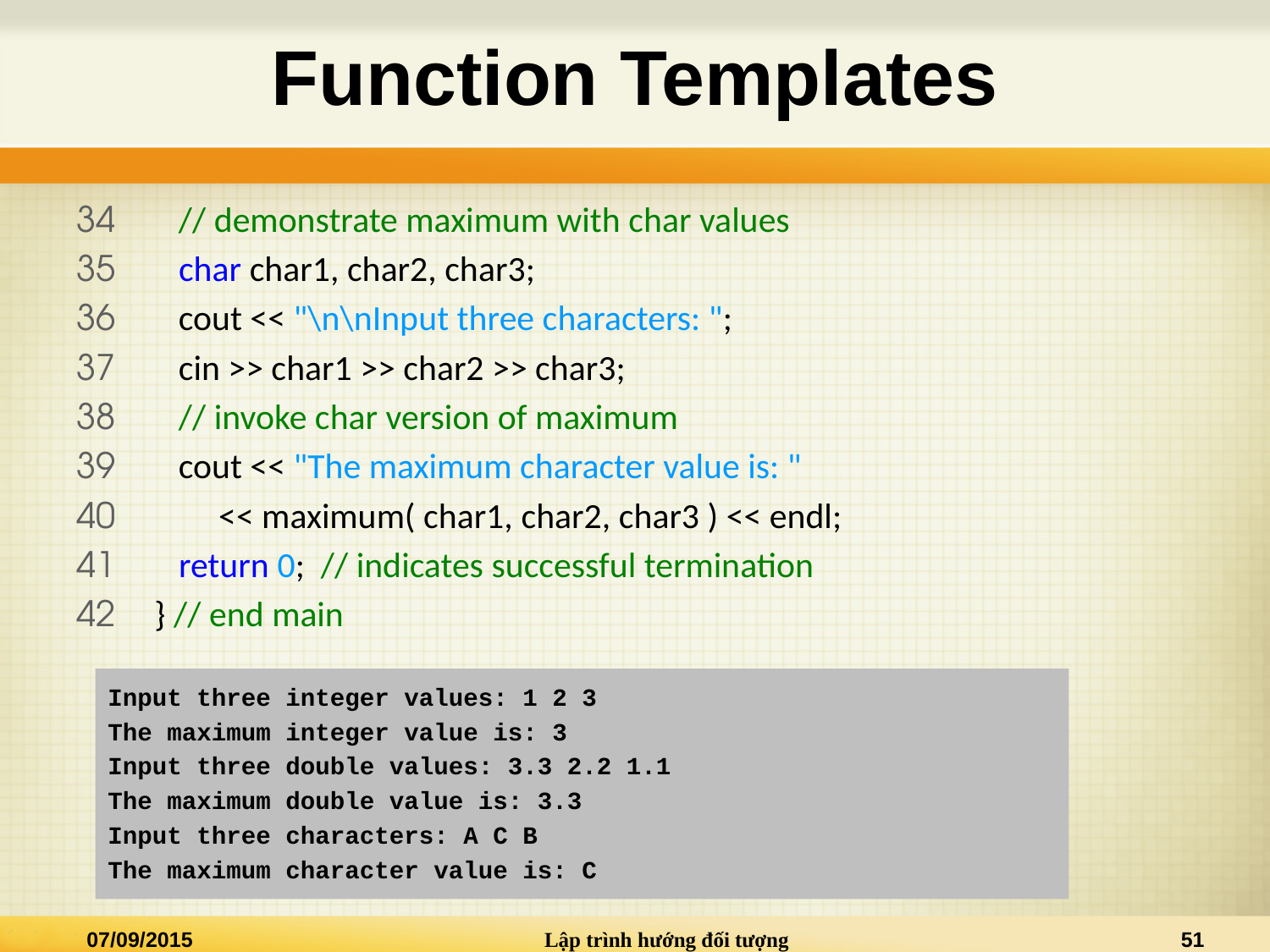

# Function Templates
34       // demonstrate maximum with char values
35       char char1, char2, char3;
36       cout << "\n\nInput three characters: ";
37       cin >> char1 >> char2 >> char3;
38       // invoke char version of maximum
39       cout << "The maximum character value is: "
40            << maximum( char1, char2, char3 ) << endl;
41       return 0;  // indicates successful termination
42    } // end main
Input three integer values: 1 2 3
The maximum integer value is: 3
Input three double values: 3.3 2.2 1.1
The maximum double value is: 3.3
Input three characters: A C B
The maximum character value is: C
07/09/2015
Lập trình hướng đối tượng
51